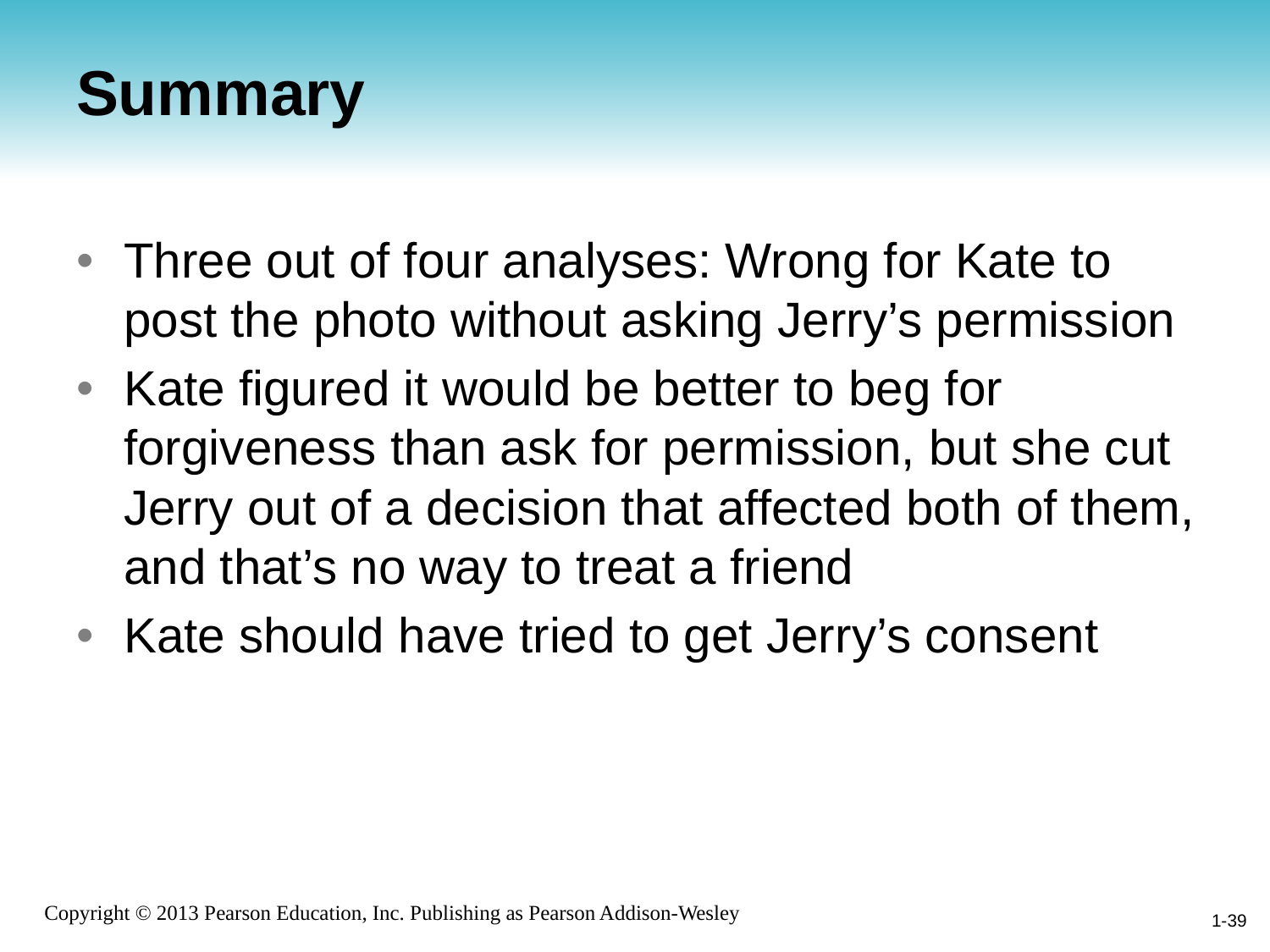

# Summary
Three out of four analyses: Wrong for Kate to post the photo without asking Jerry’s permission
Kate figured it would be better to beg for forgiveness than ask for permission, but she cut Jerry out of a decision that affected both of them, and that’s no way to treat a friend
Kate should have tried to get Jerry’s consent
1-39